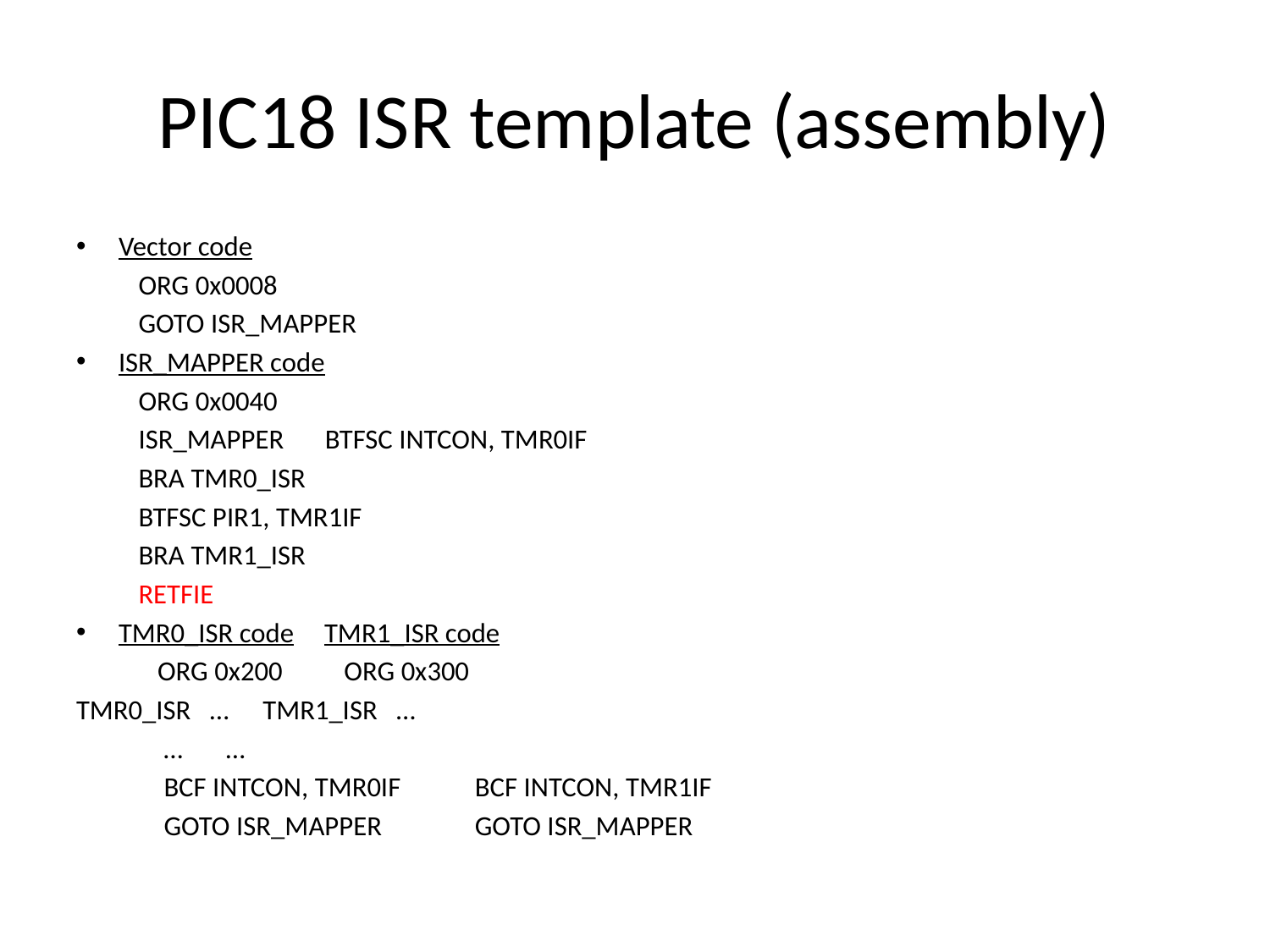

# PIC18 ISR template (assembly)
Vector code
			ORG 0x0008
			GOTO ISR_MAPPER
ISR_MAPPER code
			ORG 0x0040
	ISR_MAPPER	BTFSC INTCON, TMR0IF
			BRA TMR0_ISR
			BTFSC PIR1, TMR1IF
			BRA TMR1_ISR
			RETFIE
TMR0_ISR code				   TMR1_ISR code
	   ORG 0x200			   ORG 0x300
TMR0_ISR   … 			TMR1_ISR   …
	    …				    …
	    BCF INTCON, TMR0IF		    BCF INTCON, TMR1IF
	    GOTO ISR_MAPPER		    GOTO ISR_MAPPER